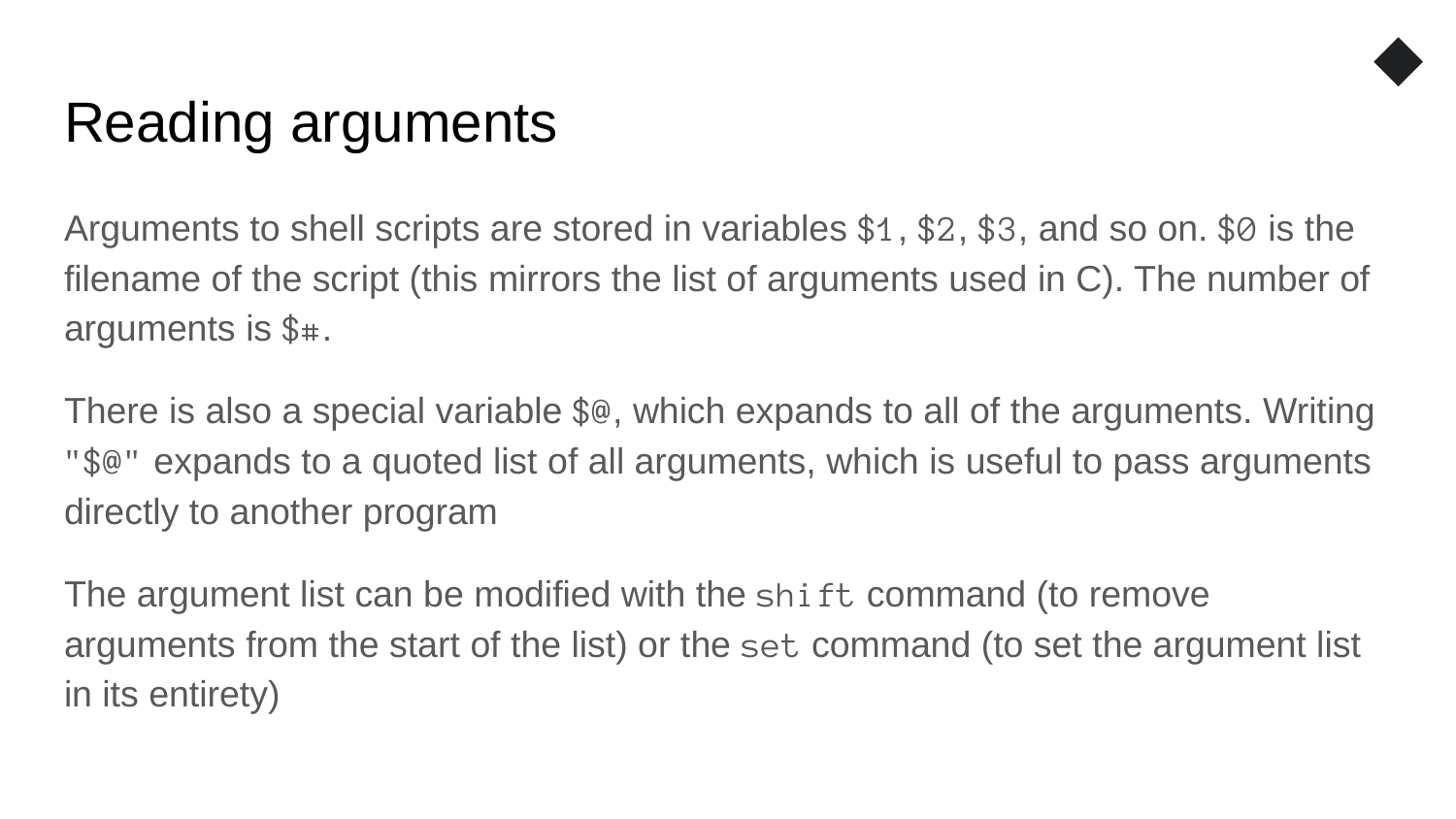

◆
# Reading arguments
Arguments to shell scripts are stored in variables $1, $2, $3, and so on. $0 is the filename of the script (this mirrors the list of arguments used in C). The number of arguments is $#.
There is also a special variable $@, which expands to all of the arguments. Writing "$@" expands to a quoted list of all arguments, which is useful to pass arguments directly to another program
The argument list can be modified with the shift command (to remove arguments from the start of the list) or the set command (to set the argument list in its entirety)